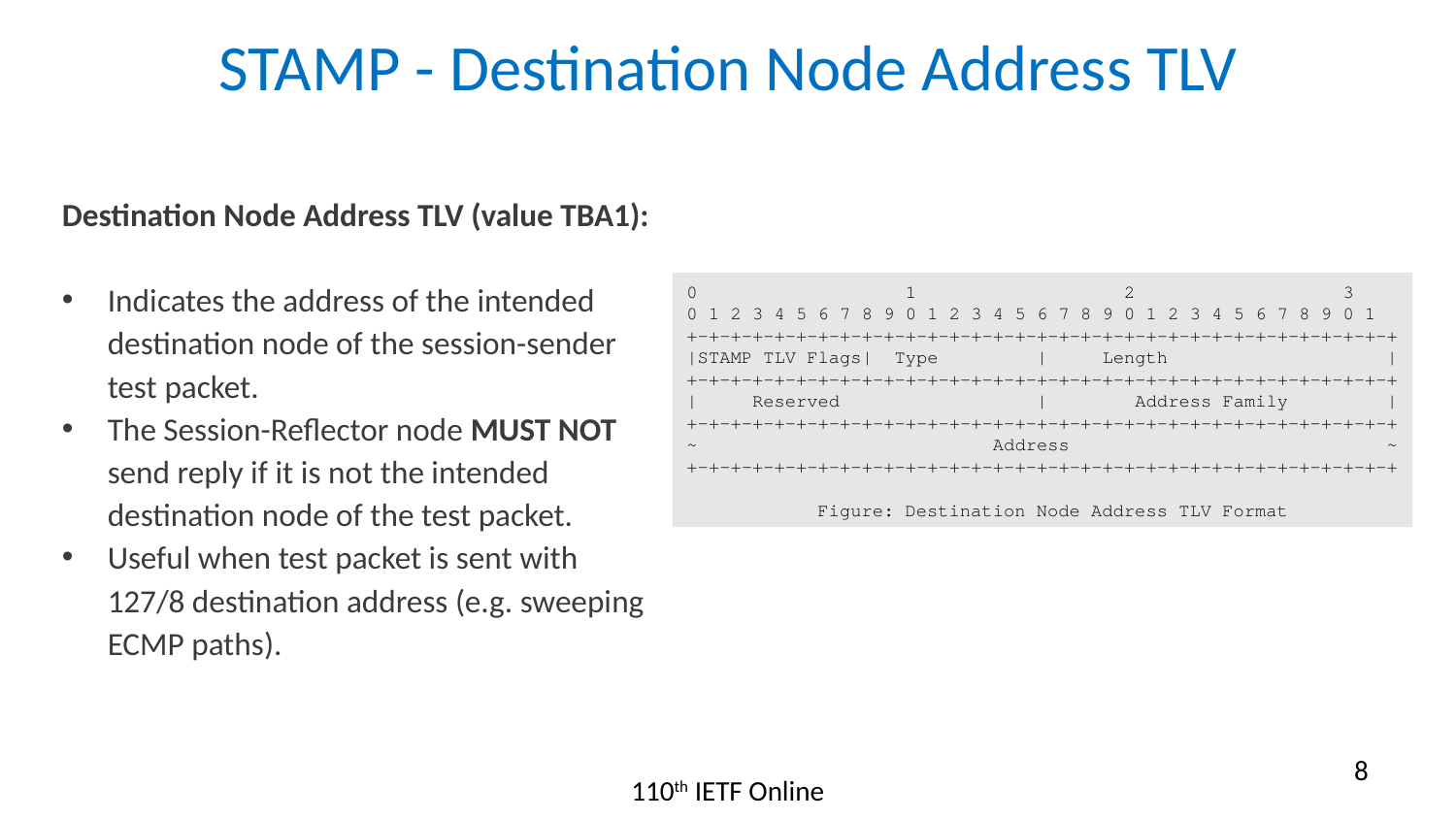

# STAMP - Destination Node Address TLV
Destination Node Address TLV (value TBA1):

Indicates the address of the intended destination node of the session-sender test packet.
The Session-Reflector node MUST NOT send reply if it is not the intended destination node of the test packet.
Useful when test packet is sent with 127/8 destination address (e.g. sweeping ECMP paths).
0                   1                   2                   3
0 1 2 3 4 5 6 7 8 9 0 1 2 3 4 5 6 7 8 9 0 1 2 3 4 5 6 7 8 9 0 1
+-+-+-+-+-+-+-+-+-+-+-+-+-+-+-+-+-+-+-+-+-+-+-+-+-+-+-+-+-+-+-+-+
|STAMP TLV Flags|  Type         |     Length                    |
+-+-+-+-+-+-+-+-+-+-+-+-+-+-+-+-+-+-+-+-+-+-+-+-+-+-+-+-+-+-+-+-+
|     Reserved                  |        Address Family         |
+-+-+-+-+-+-+-+-+-+-+-+-+-+-+-+-+-+-+-+-+-+-+-+-+-+-+-+-+-+-+-+-+
~                           Address                             ~
+-+-+-+-+-+-+-+-+-+-+-+-+-+-+-+-+-+-+-+-+-+-+-+-+-+-+-+-+-+-+-+-+

            Figure: Destination Node Address TLV Format
8
110th IETF Online